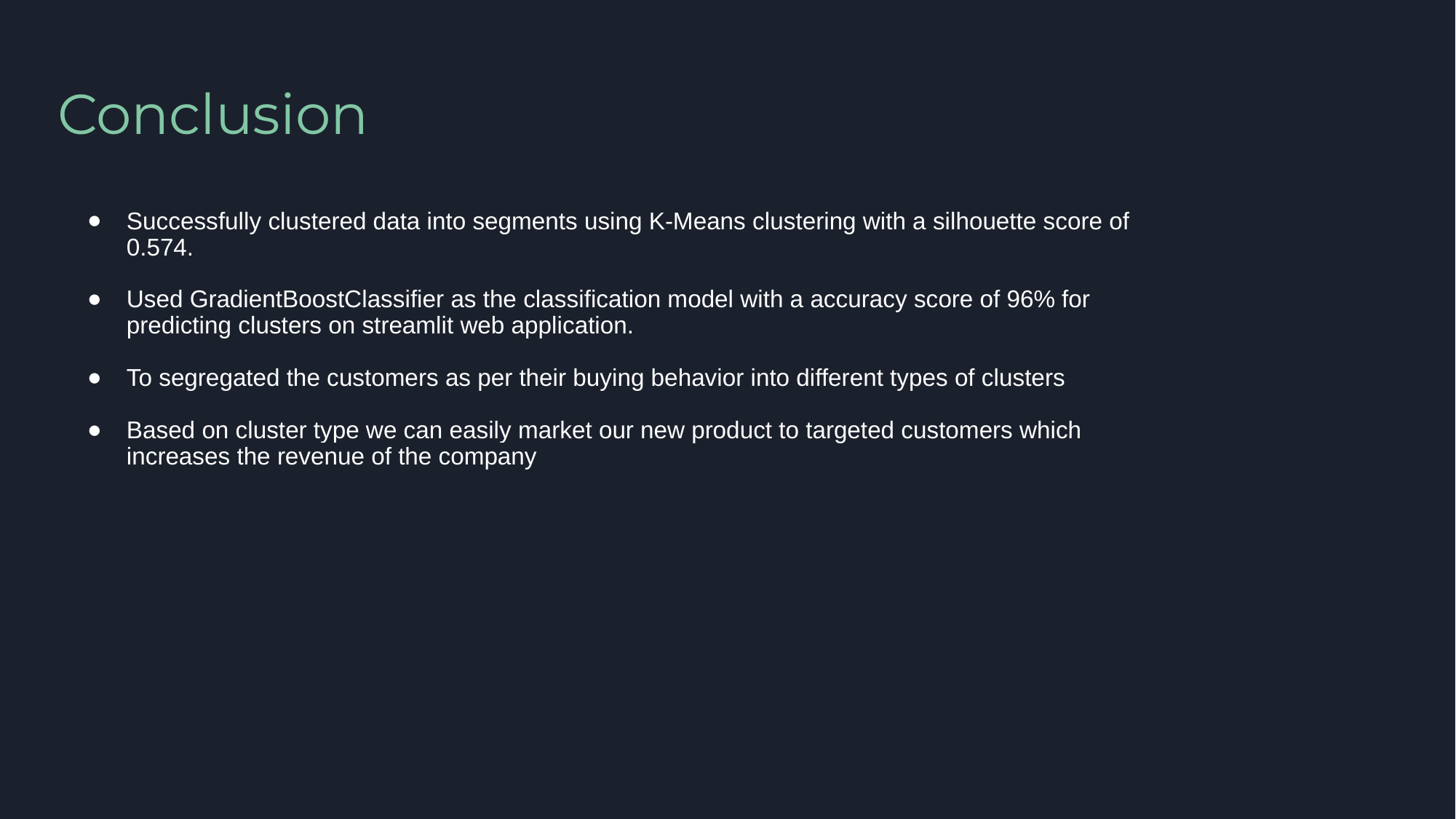

# Conclusion
Successfully clustered data into segments using K-Means clustering with a silhouette score of 0.574.

Used GradientBoostClassifier as the classification model with a accuracy score of 96% for predicting clusters on streamlit web application.

To segregated the customers as per their buying behavior into different types of clusters

Based on cluster type we can easily market our new product to targeted customers which increases the revenue of the company